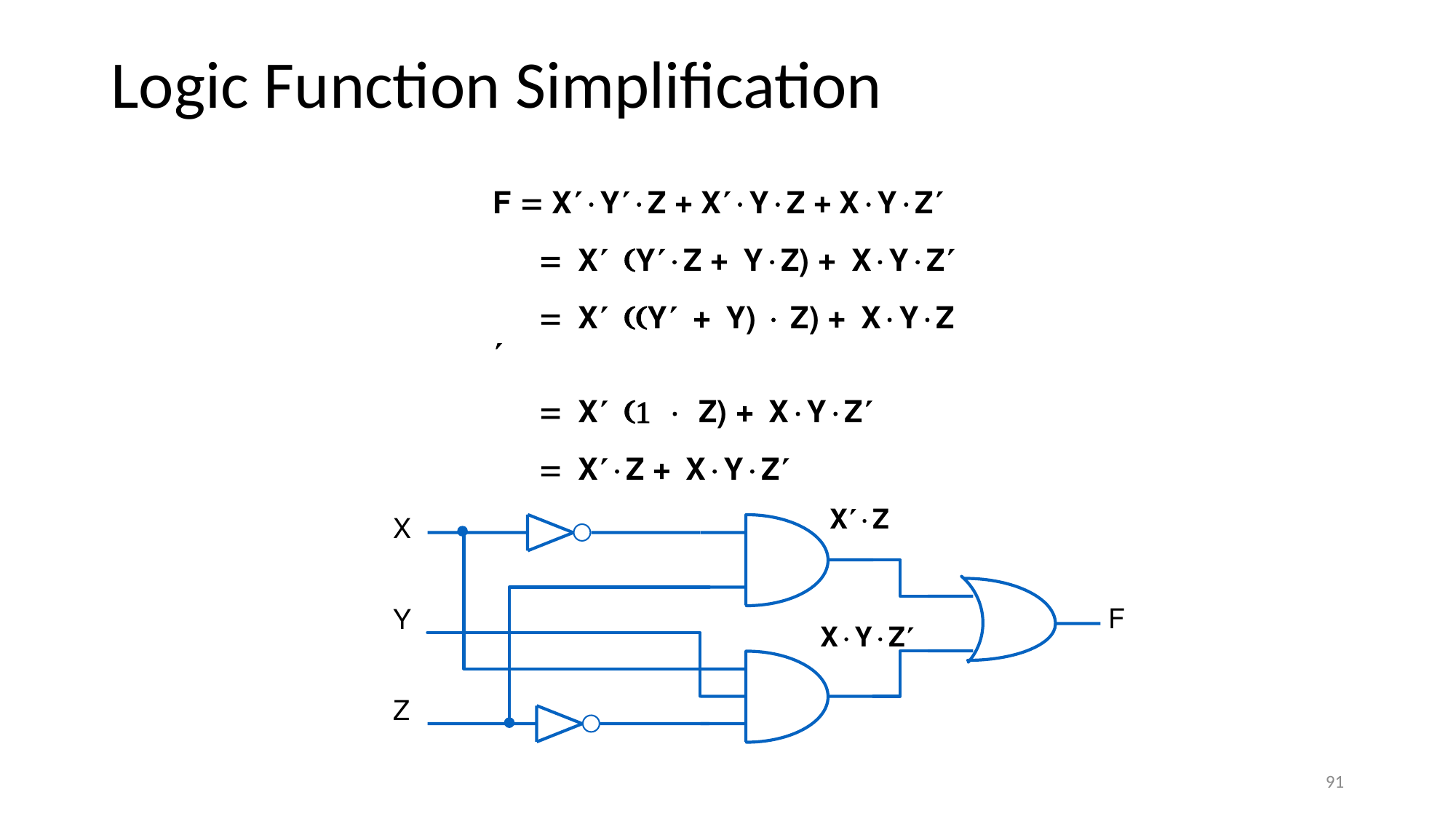

# Logic Function Simplification
F = X′⋅Y′⋅Z + X′⋅Y⋅Z + X⋅Y⋅Z′
  = X′ (Y′⋅Z + Y⋅Z) + X⋅Y⋅Z′
  = X′ ((Y′ + Y) ⋅ Z) + X⋅Y⋅Z′
  = X′ (1 ⋅ Z) + X⋅Y⋅Z′
  = X′⋅Z + X⋅Y⋅Z′
X′⋅Z
X

F
Y
X⋅Y⋅Z′

Z

91